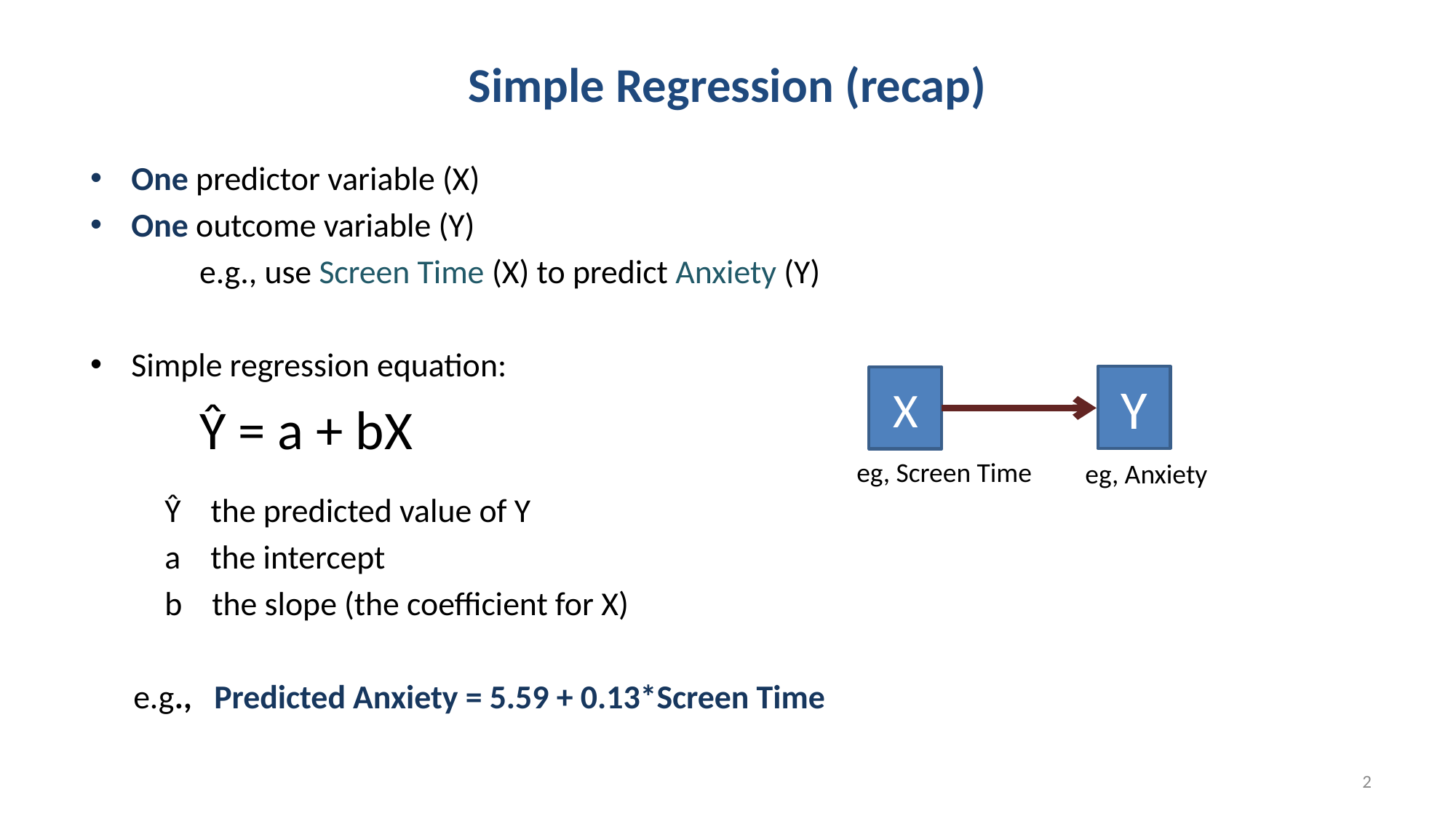

# Simple Regression (recap)
One predictor variable (X)
One outcome variable (Y)
	e.g., use Screen Time (X) to predict Anxiety (Y)

Simple regression equation:
	Ŷ = a + bX

Ŷ    the predicted value of Y
a    the intercept
b    the slope (the coefficient for X)

e.g.,   Predicted Anxiety = 5.59 + 0.13*Screen Time

Y
X
eg, Screen Time
eg, Anxiety
2